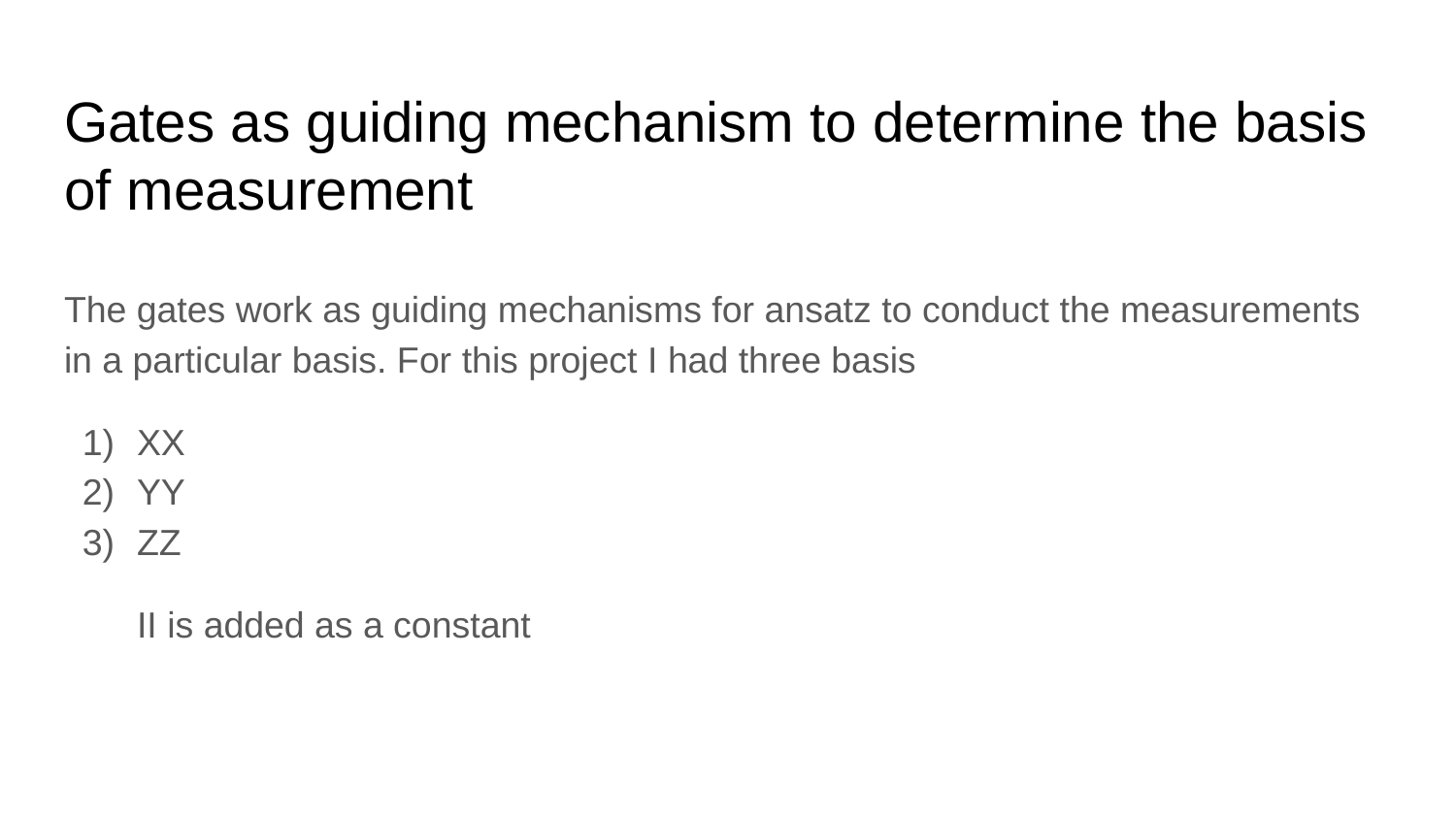

# Gates as guiding mechanism to determine the basis of measurement
The gates work as guiding mechanisms for ansatz to conduct the measurements in a particular basis. For this project I had three basis
XX
YY
ZZ
II is added as a constant